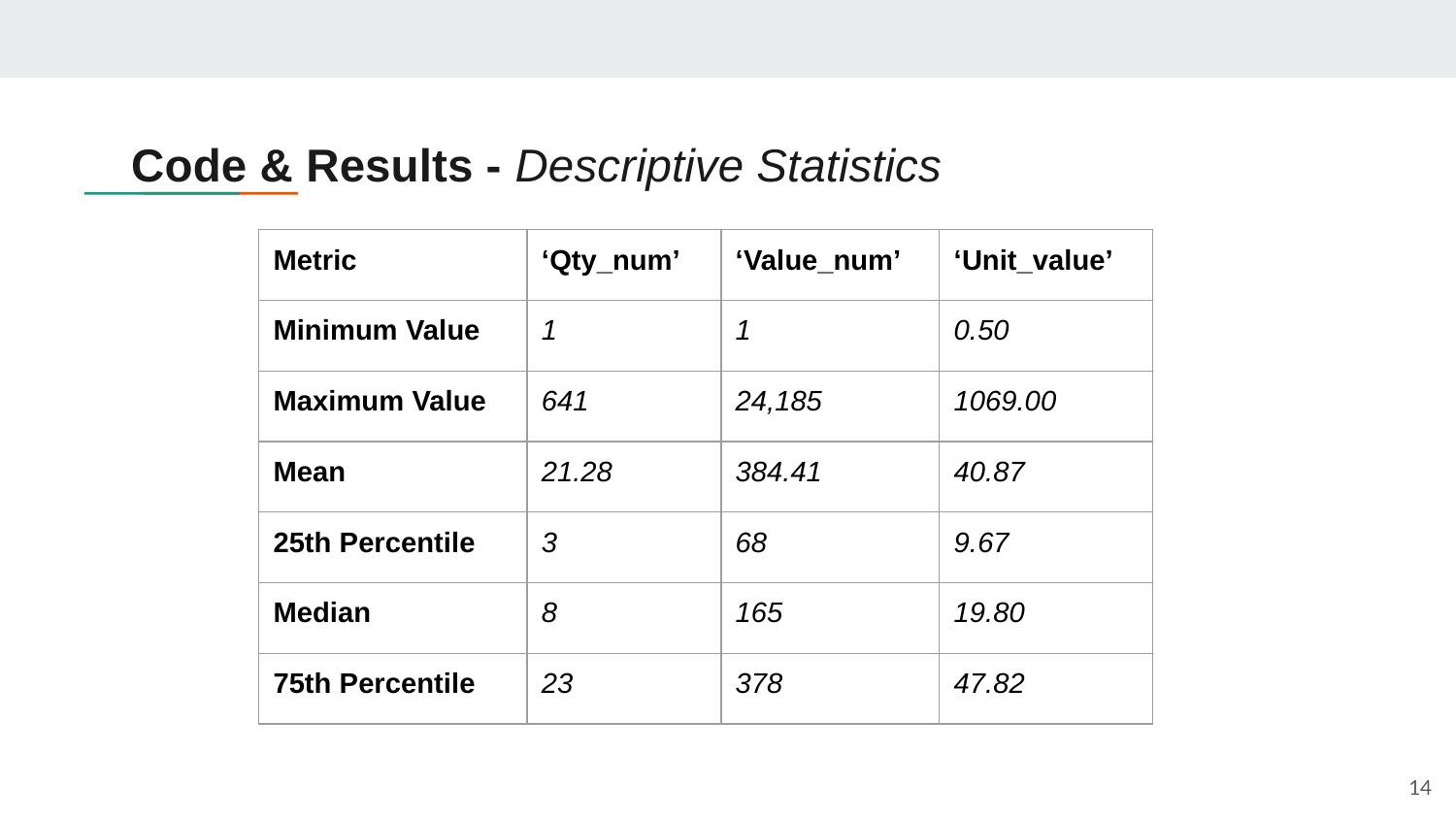

# Code & Results - Descriptive Statistics
| Metric | ‘Qty\_num’ | ‘Value\_num’ | ‘Unit\_value’ |
| --- | --- | --- | --- |
| Minimum Value | 1 | 1 | 0.50 |
| Maximum Value | 641 | 24,185 | 1069.00 |
| Mean | 21.28 | 384.41 | 40.87 |
| 25th Percentile | 3 | 68 | 9.67 |
| Median | 8 | 165 | 19.80 |
| 75th Percentile | 23 | 378 | 47.82 |
14